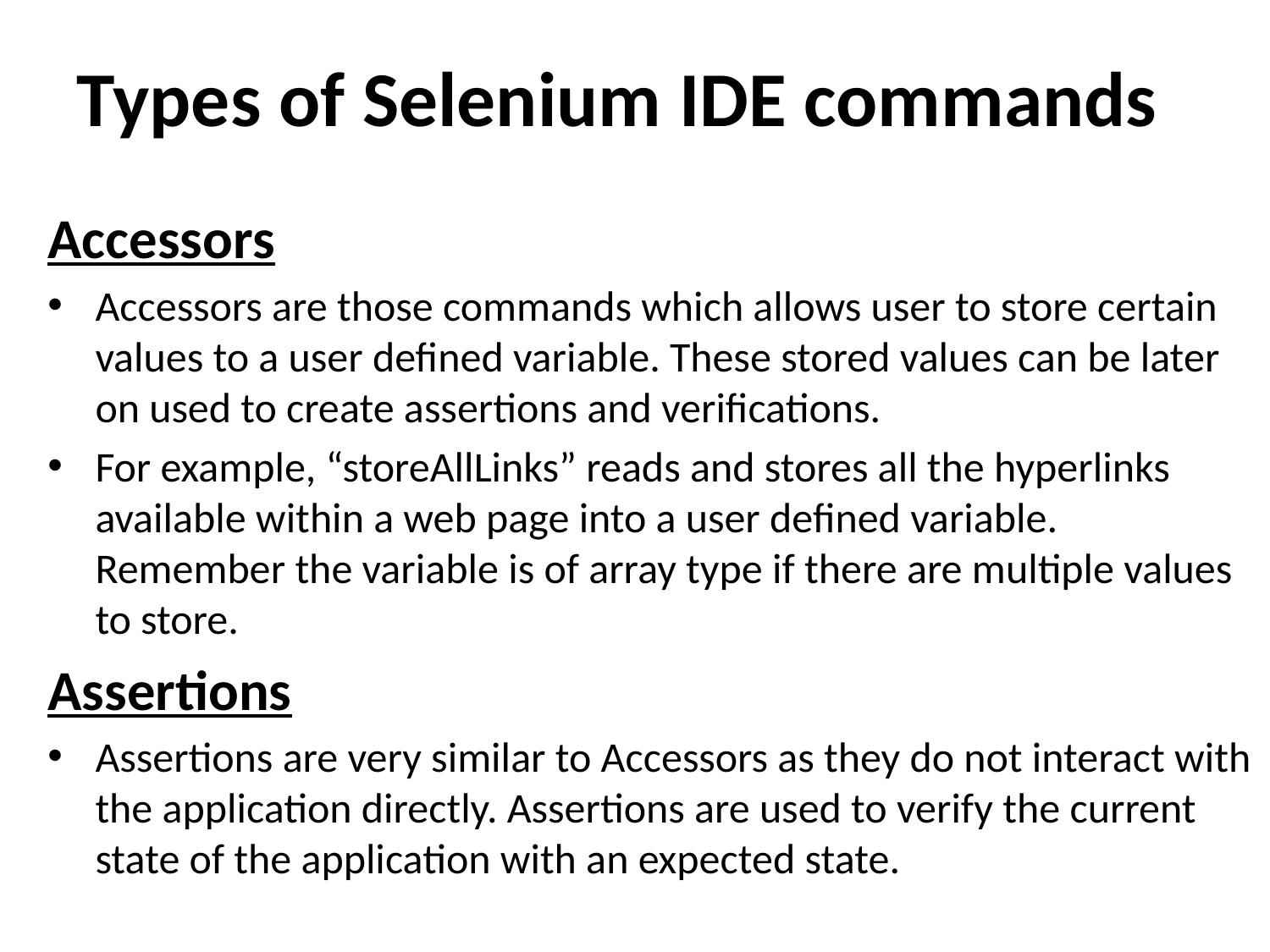

# Types of Selenium IDE commands
Accessors
Accessors are those commands which allows user to store certain values to a user defined variable. These stored values can be later on used to create assertions and verifications.
For example, “storeAllLinks” reads and stores all the hyperlinks available within a web page into a user defined variable. Remember the variable is of array type if there are multiple values to store.
Assertions
Assertions are very similar to Accessors as they do not interact with the application directly. Assertions are used to verify the current state of the application with an expected state.